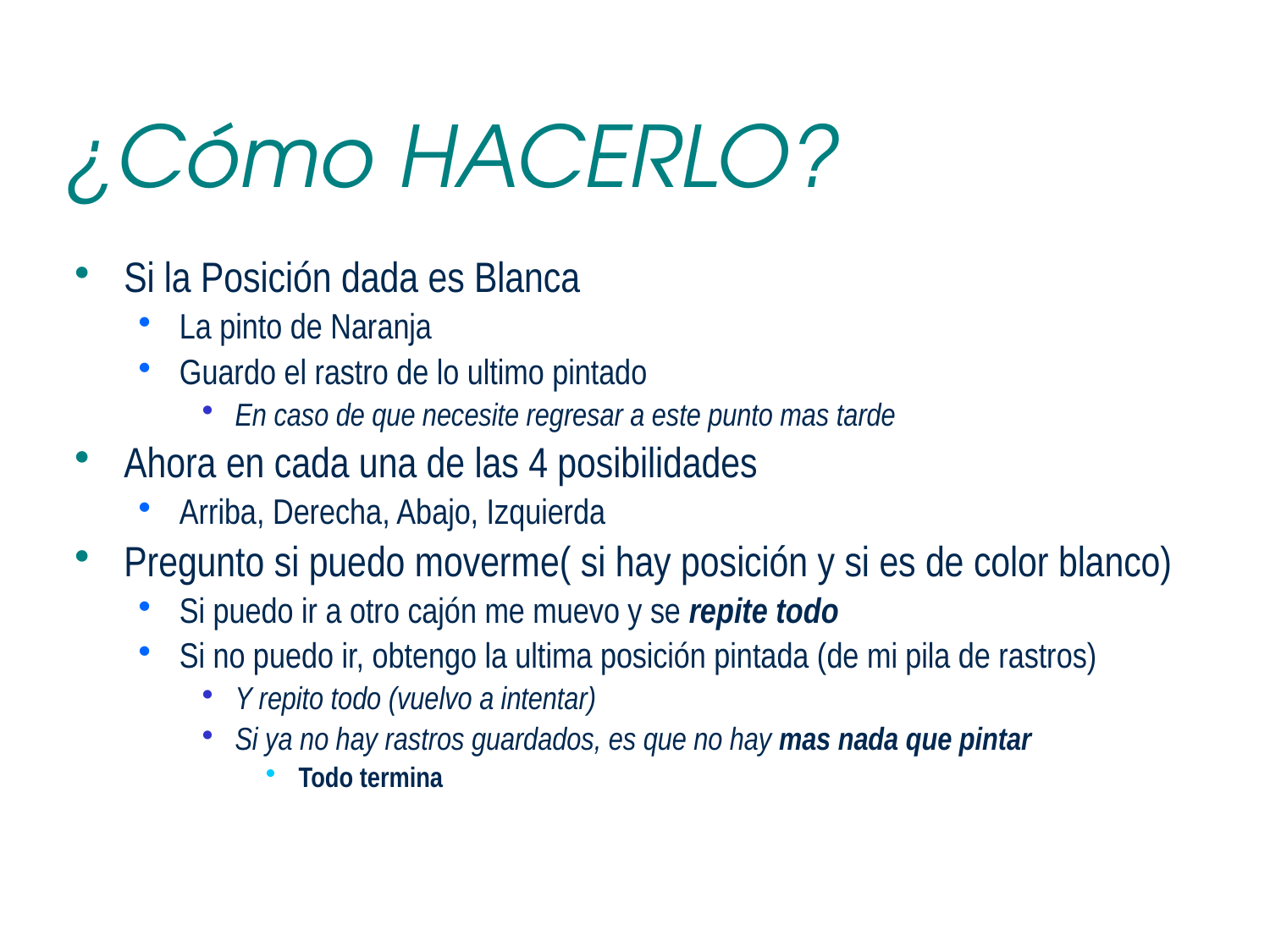

# ¿Cómo HACERLO?
Si la Posición dada es Blanca
La pinto de Naranja
Guardo el rastro de lo ultimo pintado
En caso de que necesite regresar a este punto mas tarde
Ahora en cada una de las 4 posibilidades
Arriba, Derecha, Abajo, Izquierda
Pregunto si puedo moverme( si hay posición y si es de color blanco)
Si puedo ir a otro cajón me muevo y se repite todo
Si no puedo ir, obtengo la ultima posición pintada (de mi pila de rastros)
Y repito todo (vuelvo a intentar)
Si ya no hay rastros guardados, es que no hay mas nada que pintar
Todo termina